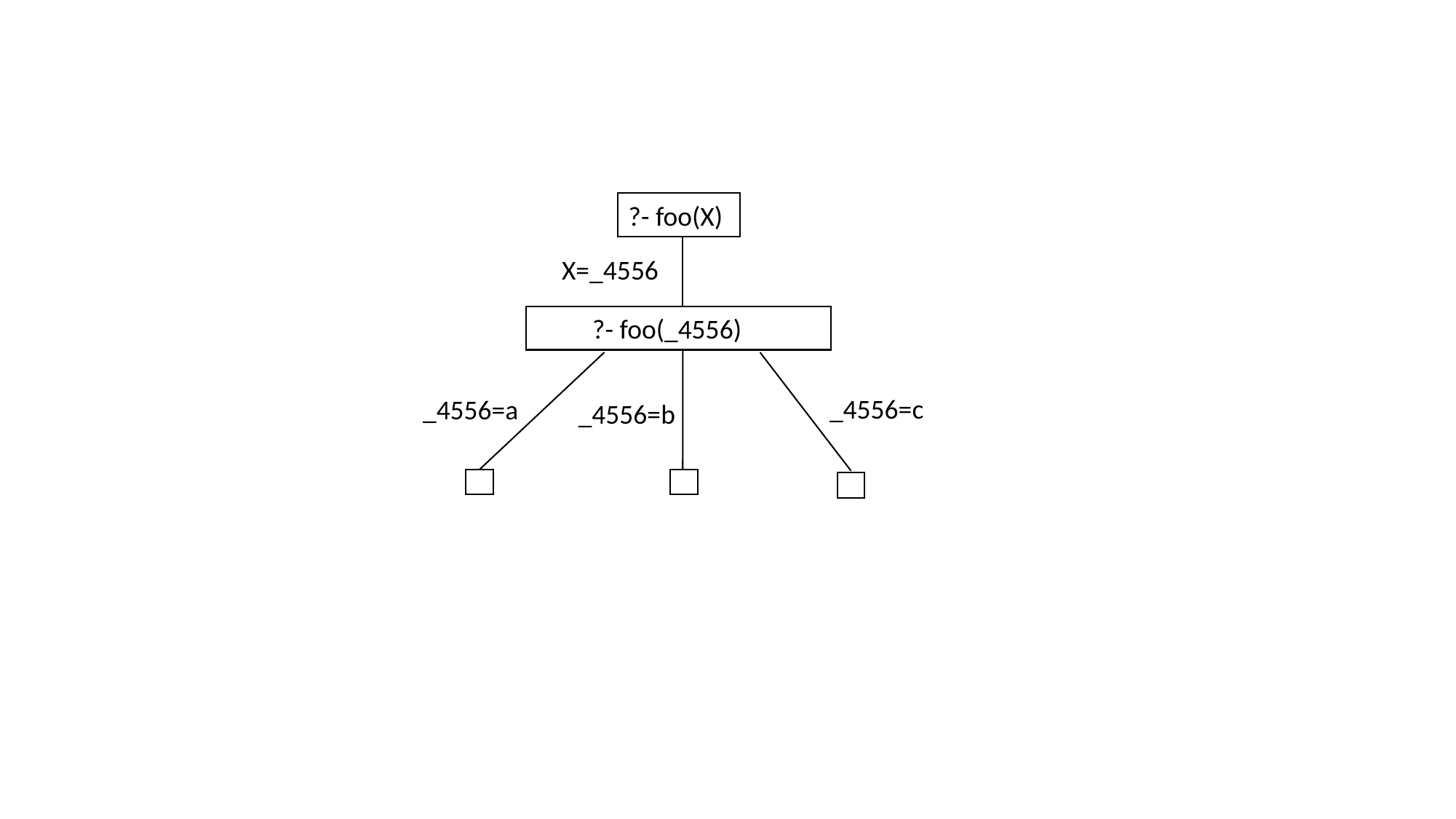

?- foo(X)
X=_4556
         ?- foo(_4556)
_4556=c
_4556=a
_4556=b